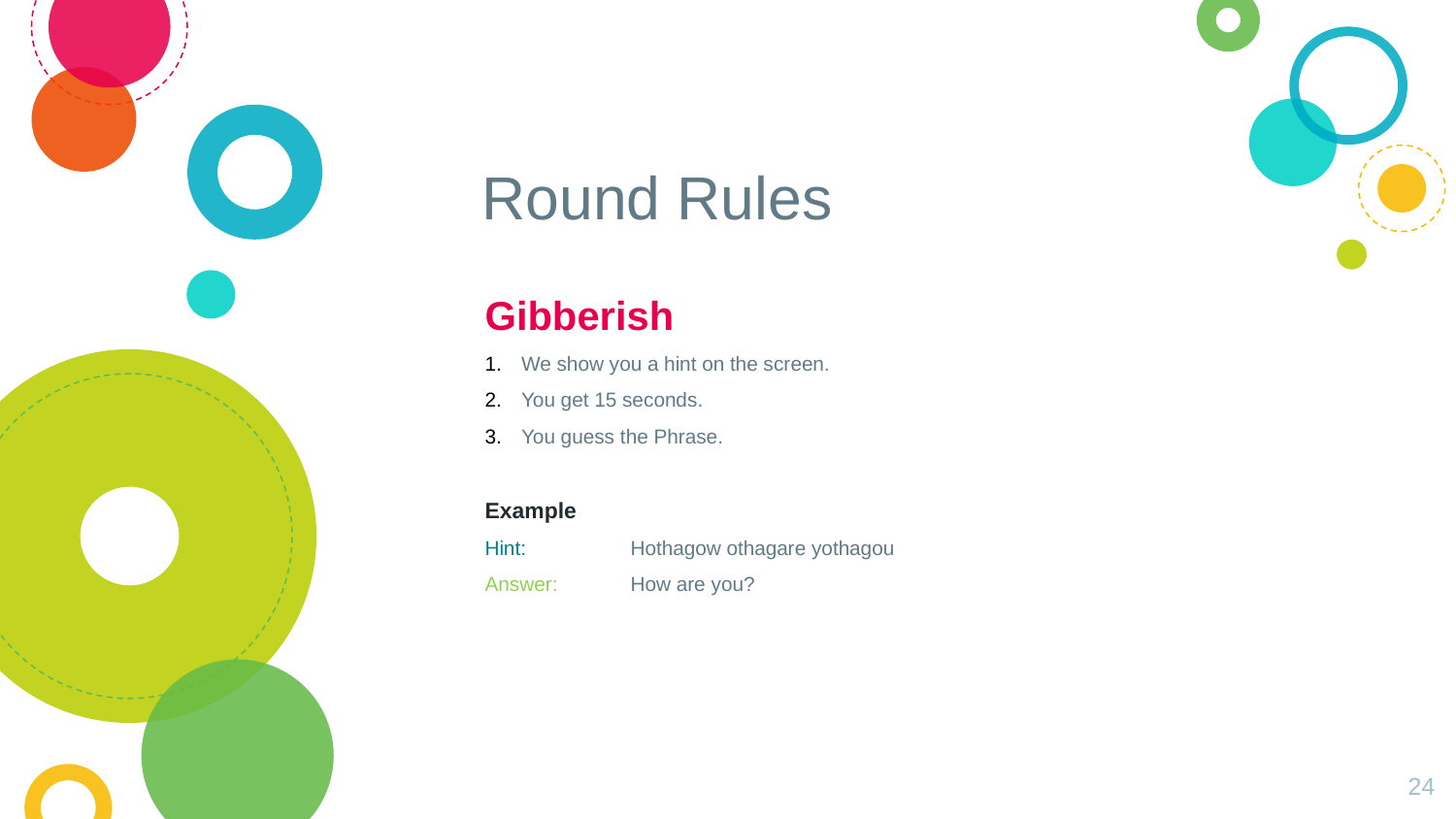

# Round Rules
Gibberish
We show you a hint on the screen.
You get 15 seconds.
You guess the Phrase.

Example
Hint: 	Hothagow othagare yothagou
Answer: 	How are you?

24